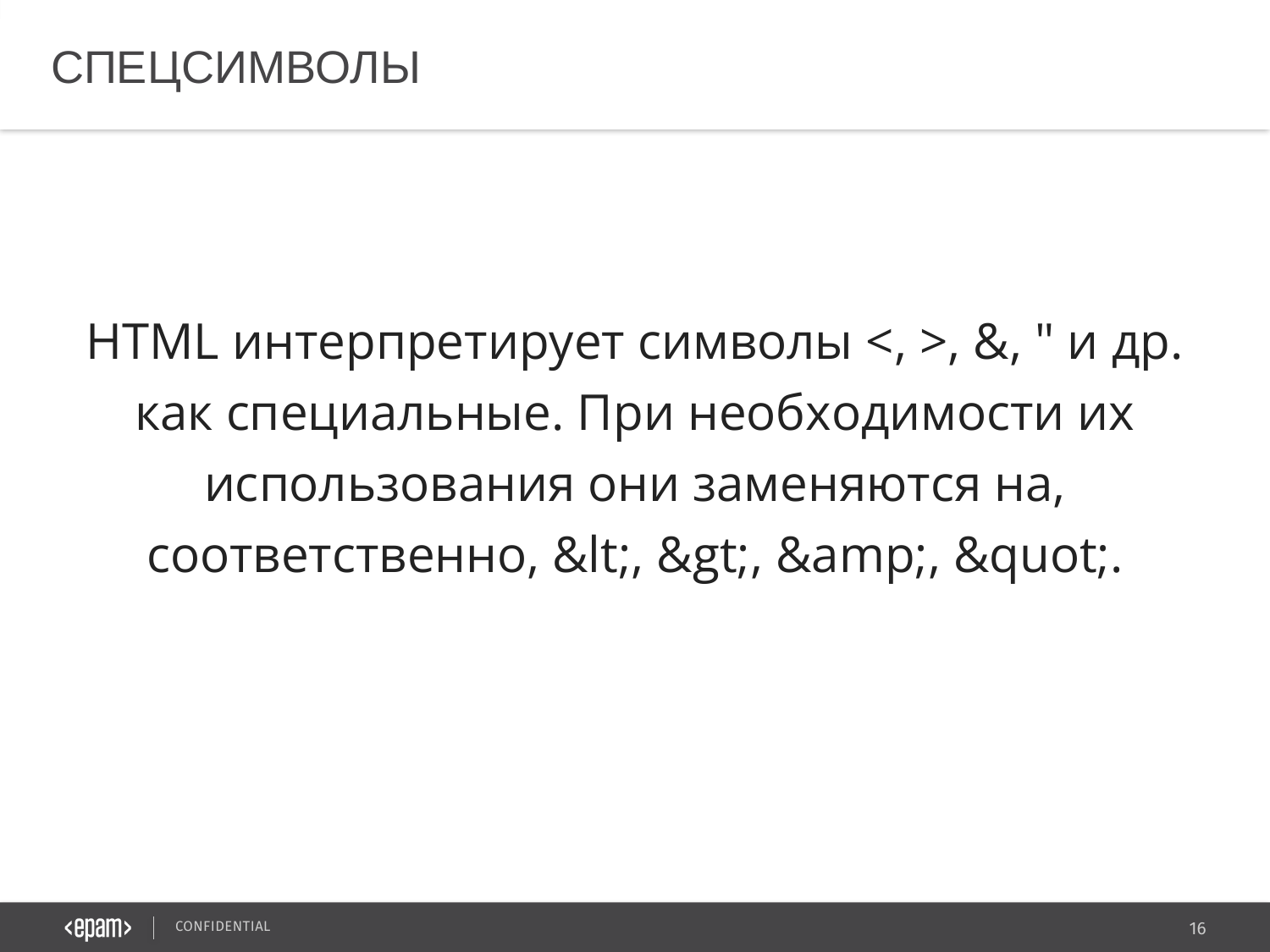

СПЕЦСИМВОЛЫ

HTML интерпретирует символы <, >, &, " и др. как специальные. При необходимости их использования они заменяются на, соответственно, &lt;, &gt;, &amp;, &quot;.